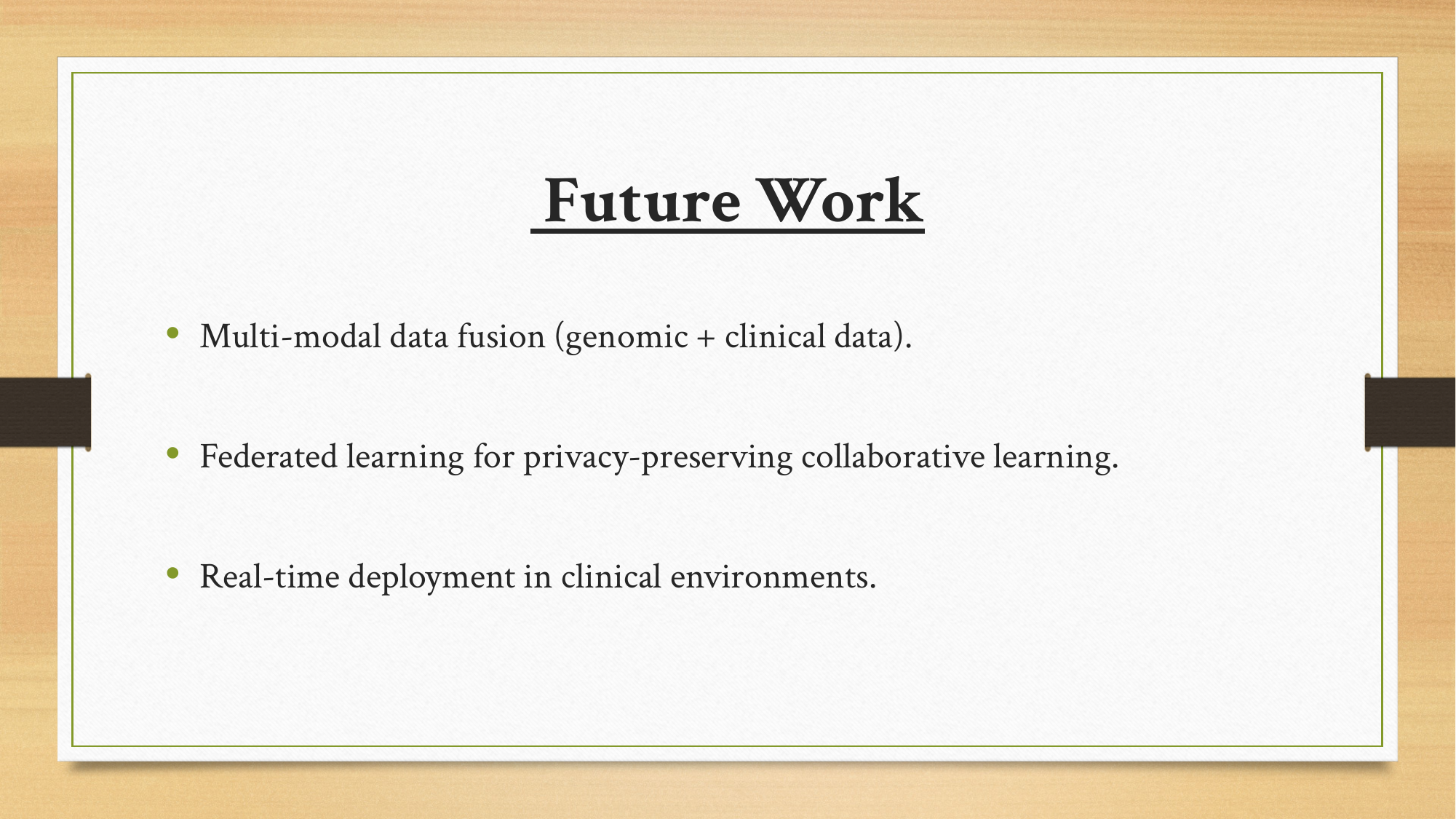

# Future Work
Multi-modal data fusion (genomic + clinical data).

Federated learning for privacy-preserving collaborative learning.

Real-time deployment in clinical environments.